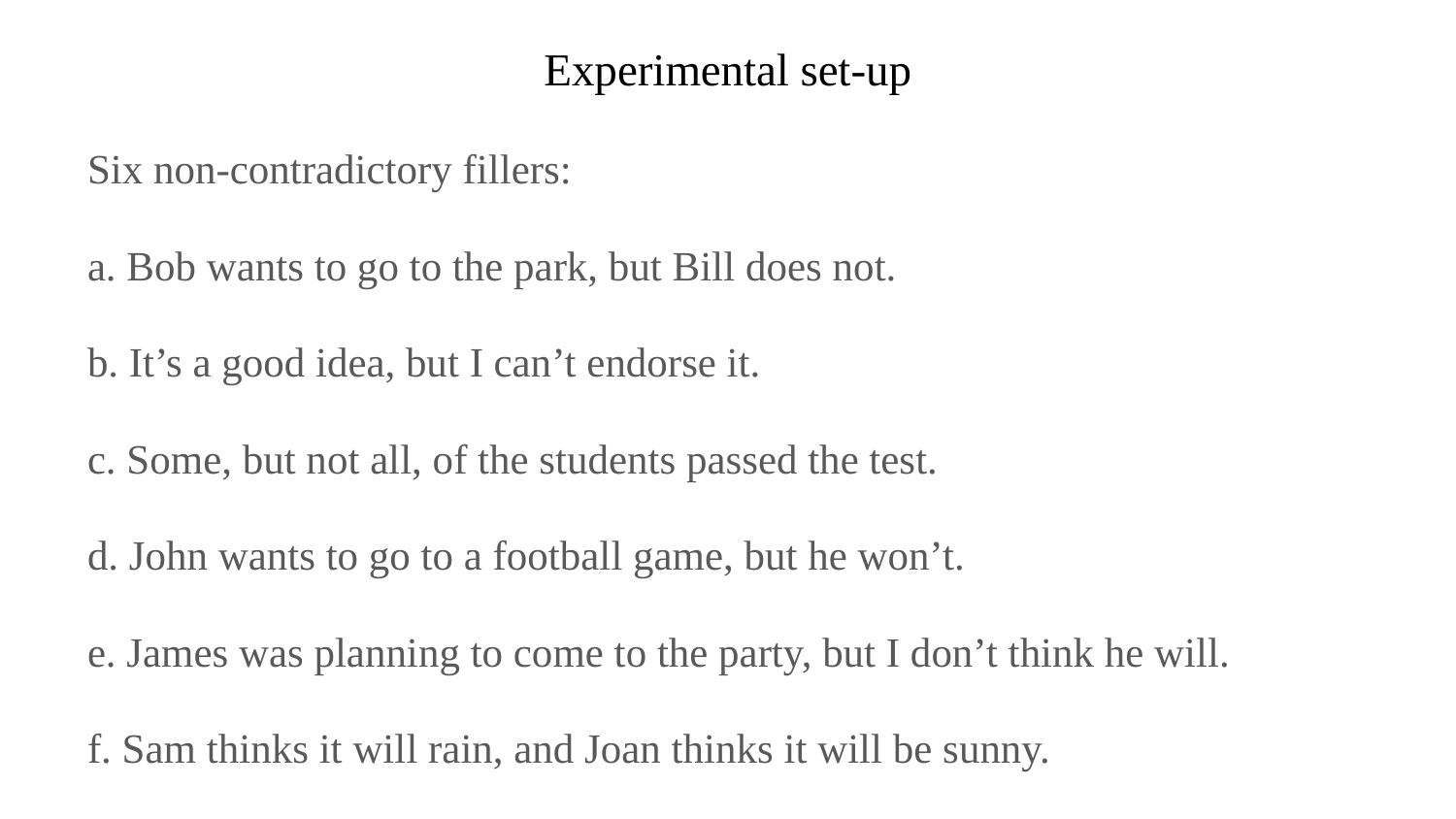

# Experimental set-up
Six non-contradictory fillers:

a. Bob wants to go to the park, but Bill does not.

b. It’s a good idea, but I can’t endorse it.

c. Some, but not all, of the students passed the test.

d. John wants to go to a football game, but he won’t.

e. James was planning to come to the party, but I don’t think he will.

f. Sam thinks it will rain, and Joan thinks it will be sunny.